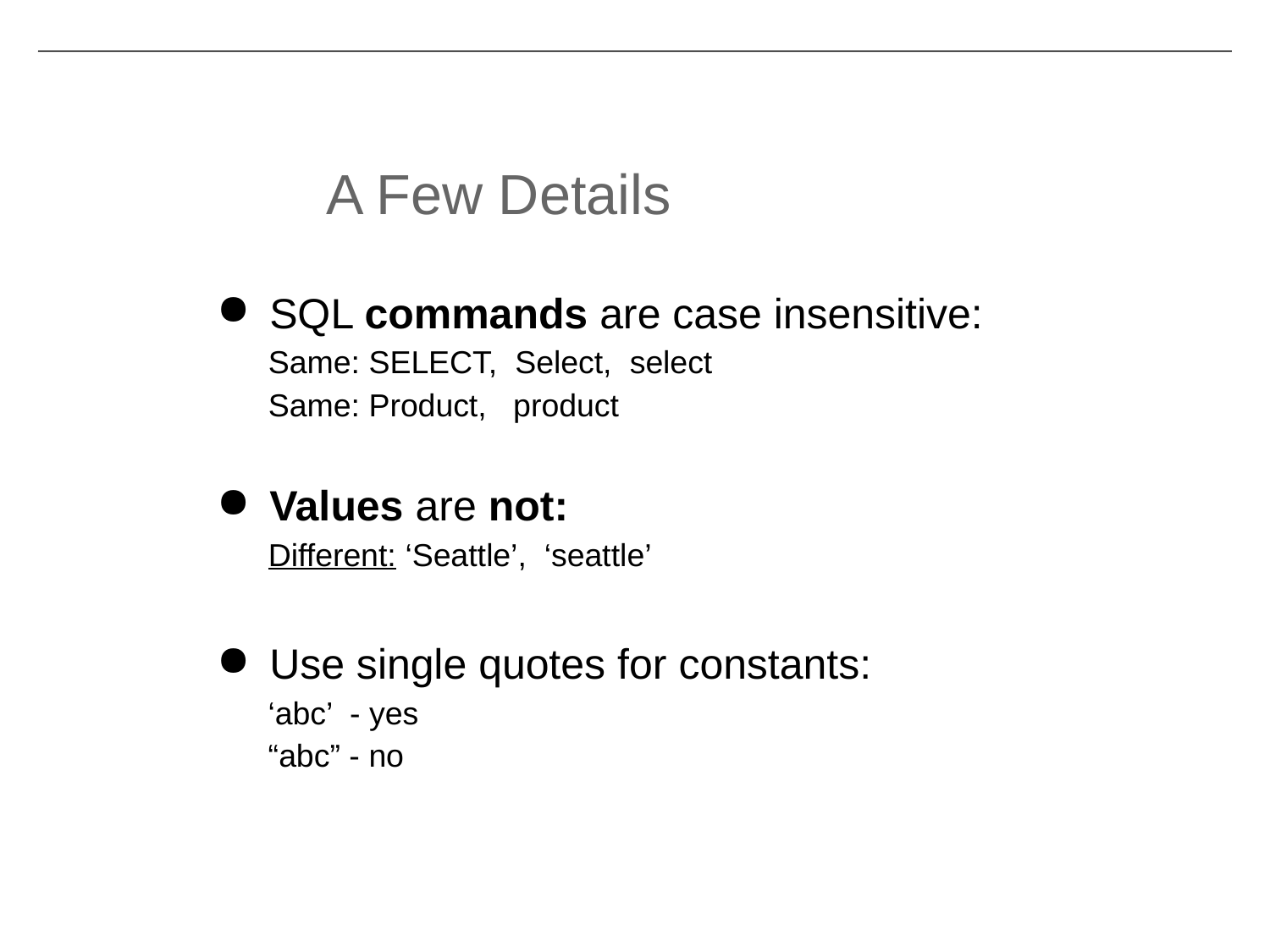

A Few Details
SQL commands are case insensitive:
       Same: SELECT,  Select,  select
       Same: Product,   product

Values are not:
       Different: ‘Seattle’,  ‘seattle’

Use single quotes for constants:
       ‘abc’  - yes
       “abc” - no